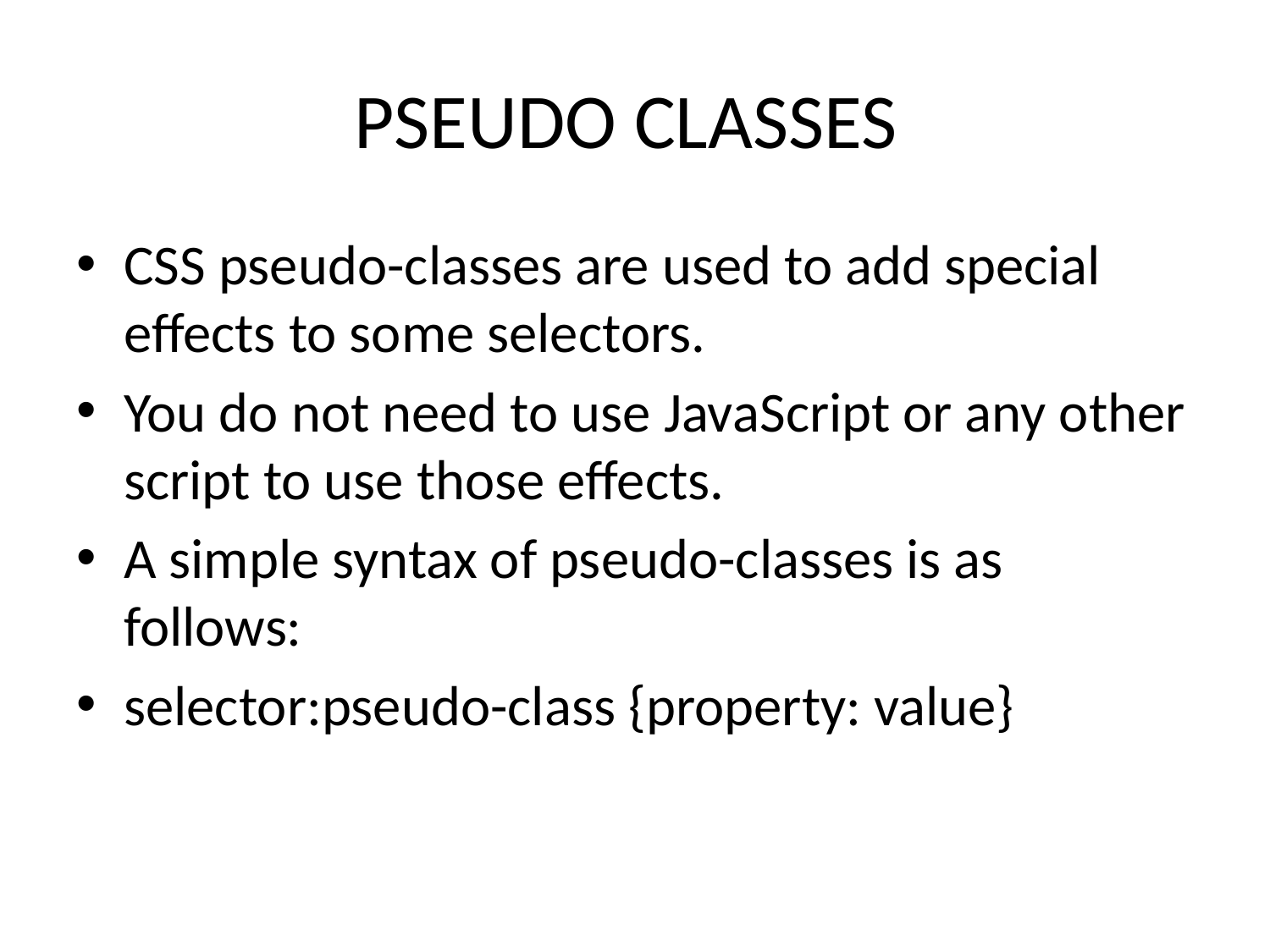

# PSEUDO CLASSES
CSS pseudo-classes are used to add special effects to some selectors.
You do not need to use JavaScript or any other script to use those effects.
A simple syntax of pseudo-classes is as follows:
selector:pseudo-class {property: value}